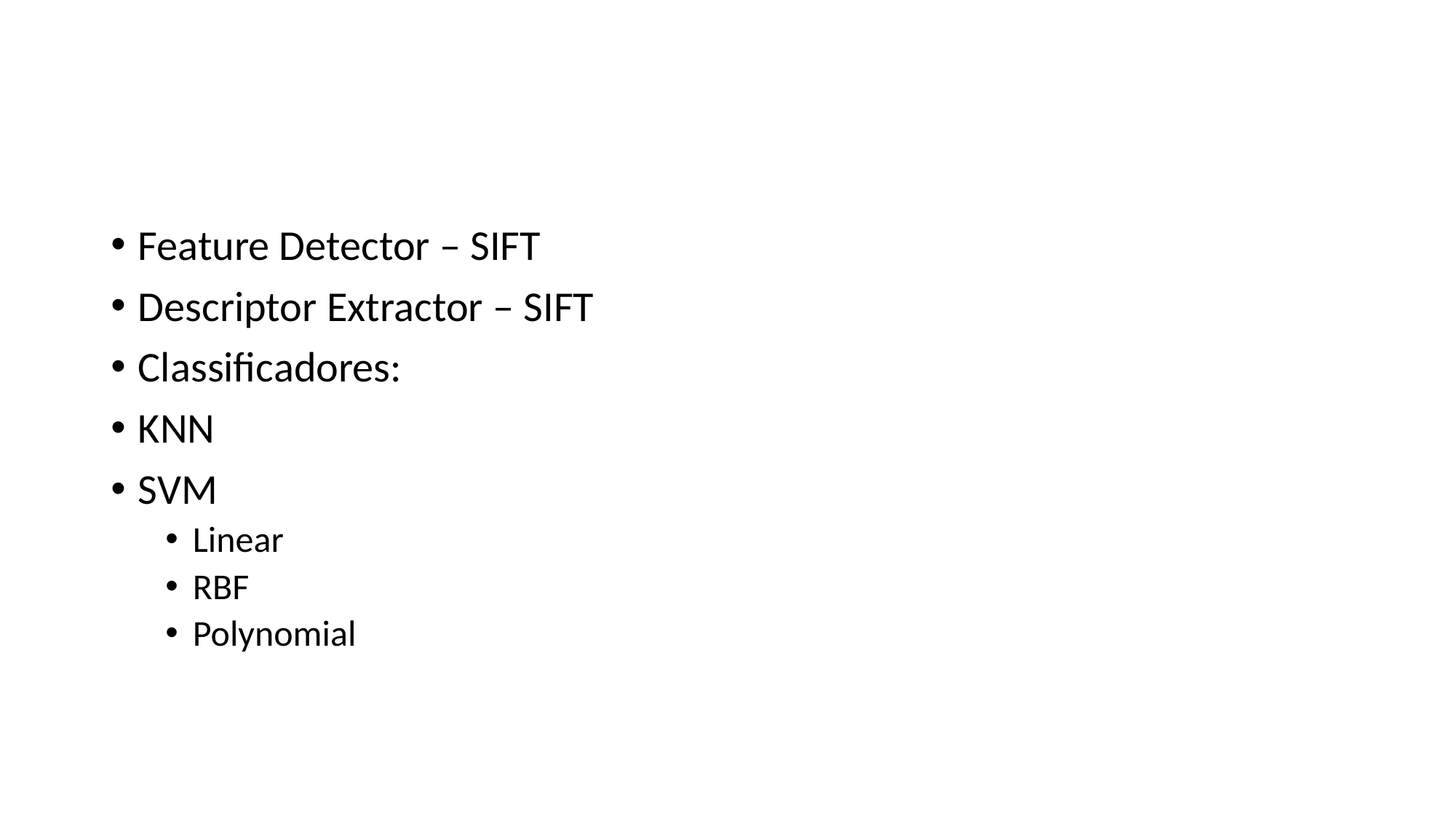

#
Feature Detector – SIFT
Descriptor Extractor – SIFT
Classificadores:
KNN
SVM
Linear
RBF
Polynomial